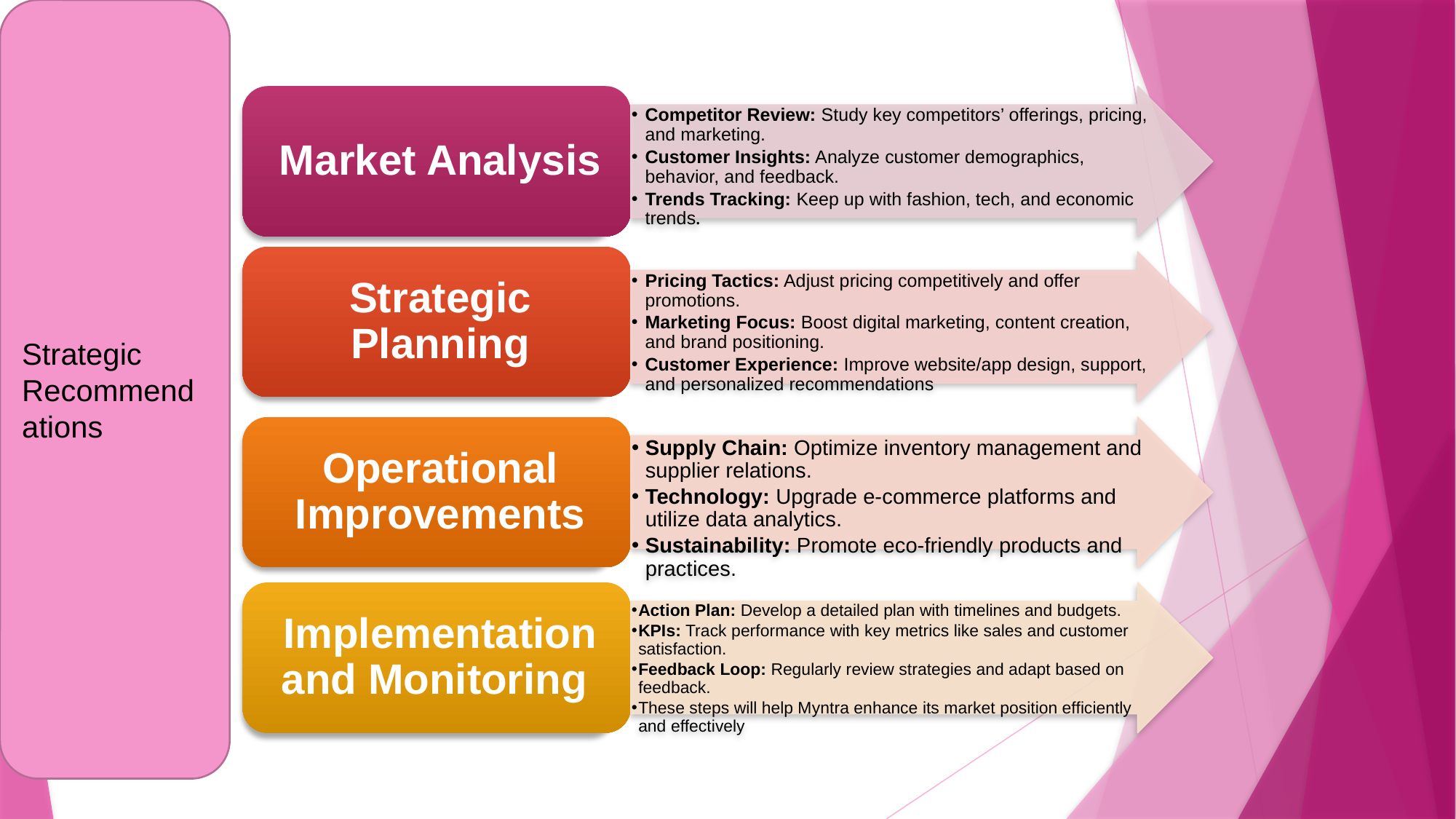

Strategic Recommendations
Competitor Review: Study key competitors’ offerings, pricing, and marketing.
Customer Insights: Analyze customer demographics, behavior, and feedback.
Trends Tracking: Keep up with fashion, tech, and economic trends.
Market Analysis
Pricing Tactics: Adjust pricing competitively and offer promotions.
Marketing Focus: Boost digital marketing, content creation, and brand positioning.
Customer Experience: Improve website/app design, support, and personalized recommendations
Strategic Planning
Supply Chain: Optimize inventory management and supplier relations.
Technology: Upgrade e-commerce platforms and utilize data analytics.
Sustainability: Promote eco-friendly products and practices.
Operational Improvements
Action Plan: Develop a detailed plan with timelines and budgets.
KPIs: Track performance with key metrics like sales and customer satisfaction.
Feedback Loop: Regularly review strategies and adapt based on feedback.
These steps will help Myntra enhance its market position efficiently and effectively
Implementation and Monitoring